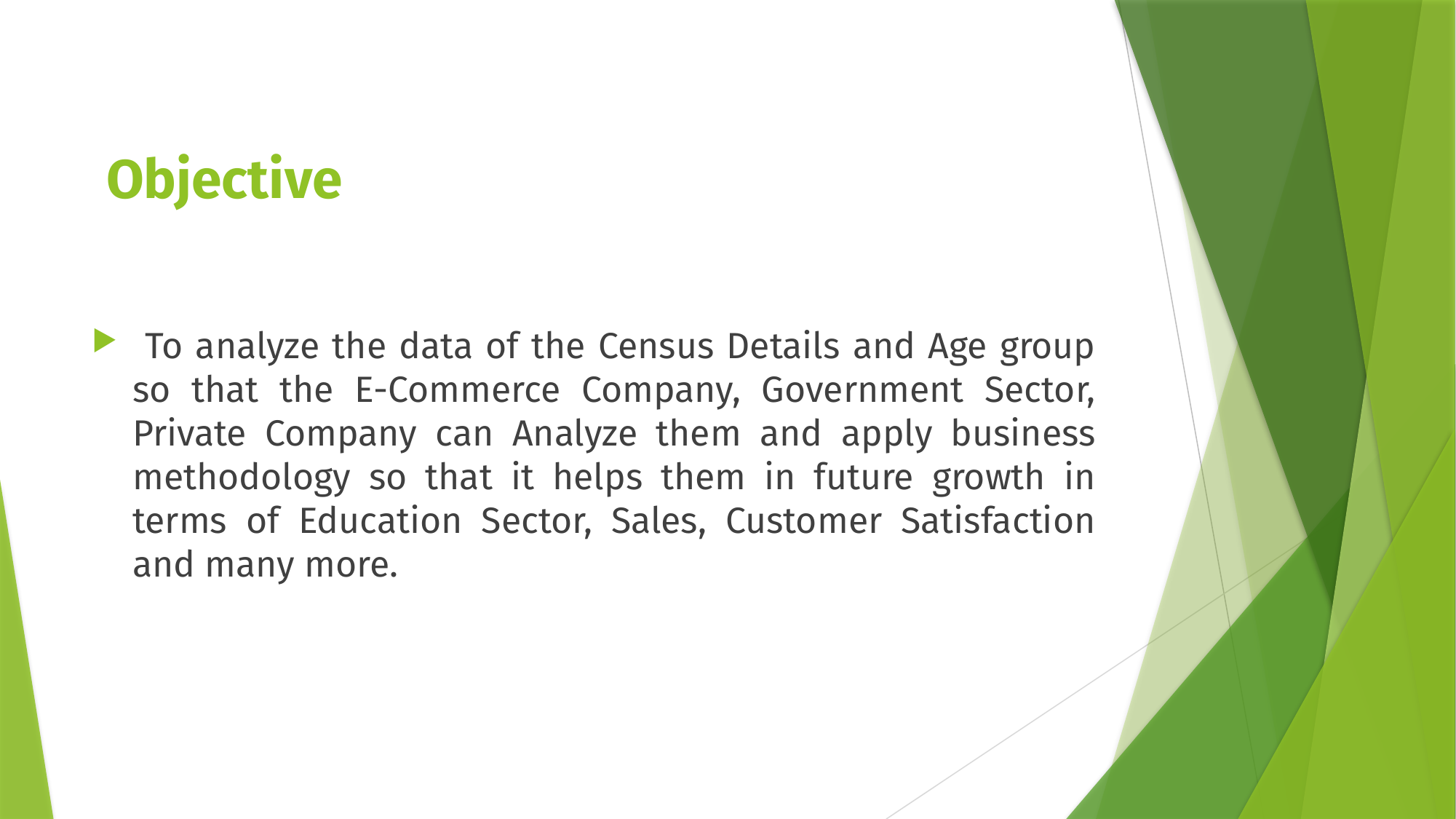

# Objective

 To analyze the data of the Census Details and Age group so that the E-Commerce Company, Government Sector, Private Company can Analyze them and apply business methodology so that it helps them in future growth in terms of Education Sector, Sales, Customer Satisfaction and many more.